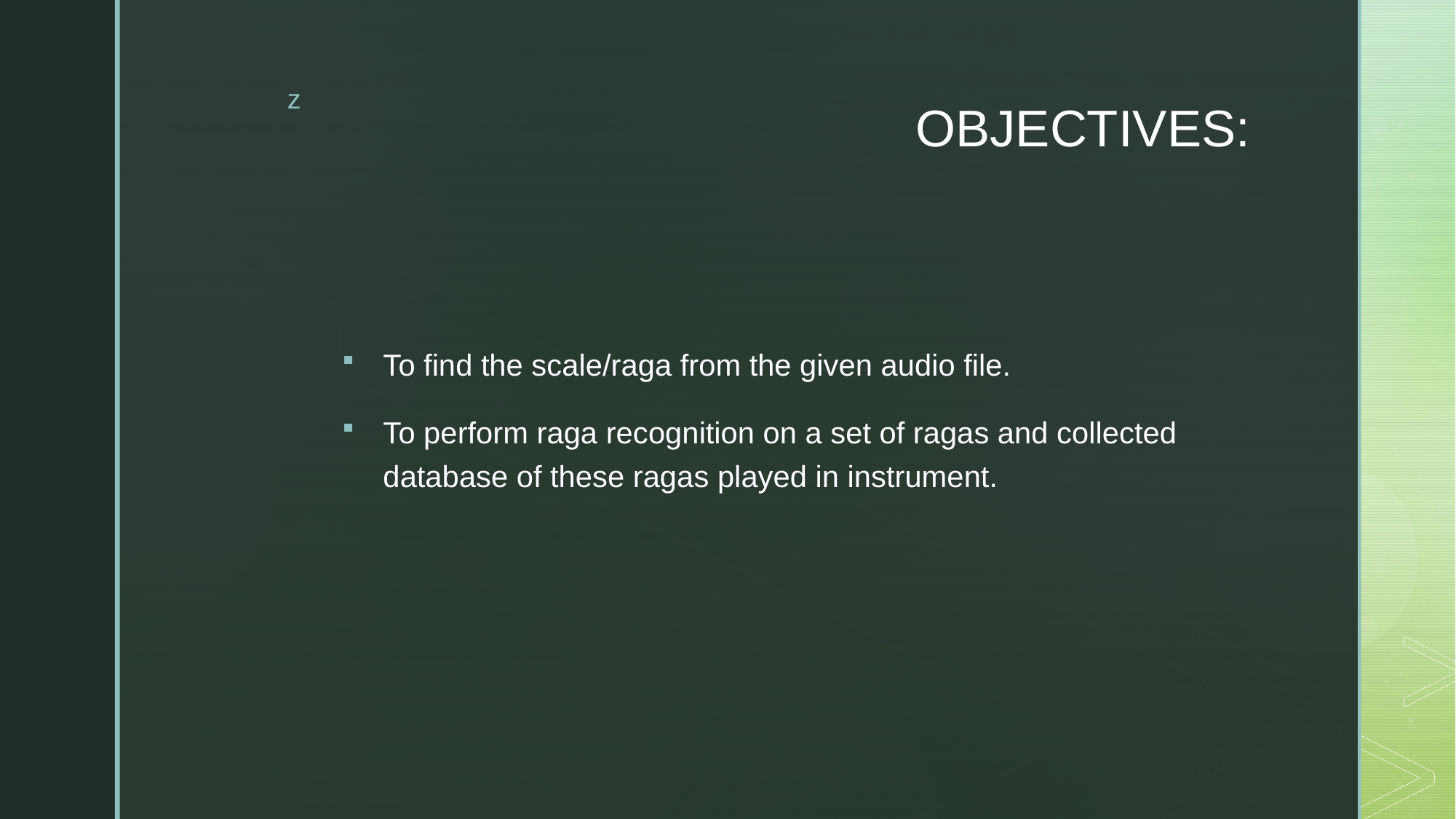

# OBJECTIVES:
To find the scale/raga from the given audio file.
To perform raga recognition on a set of ragas and collected database of these ragas played in instrument.